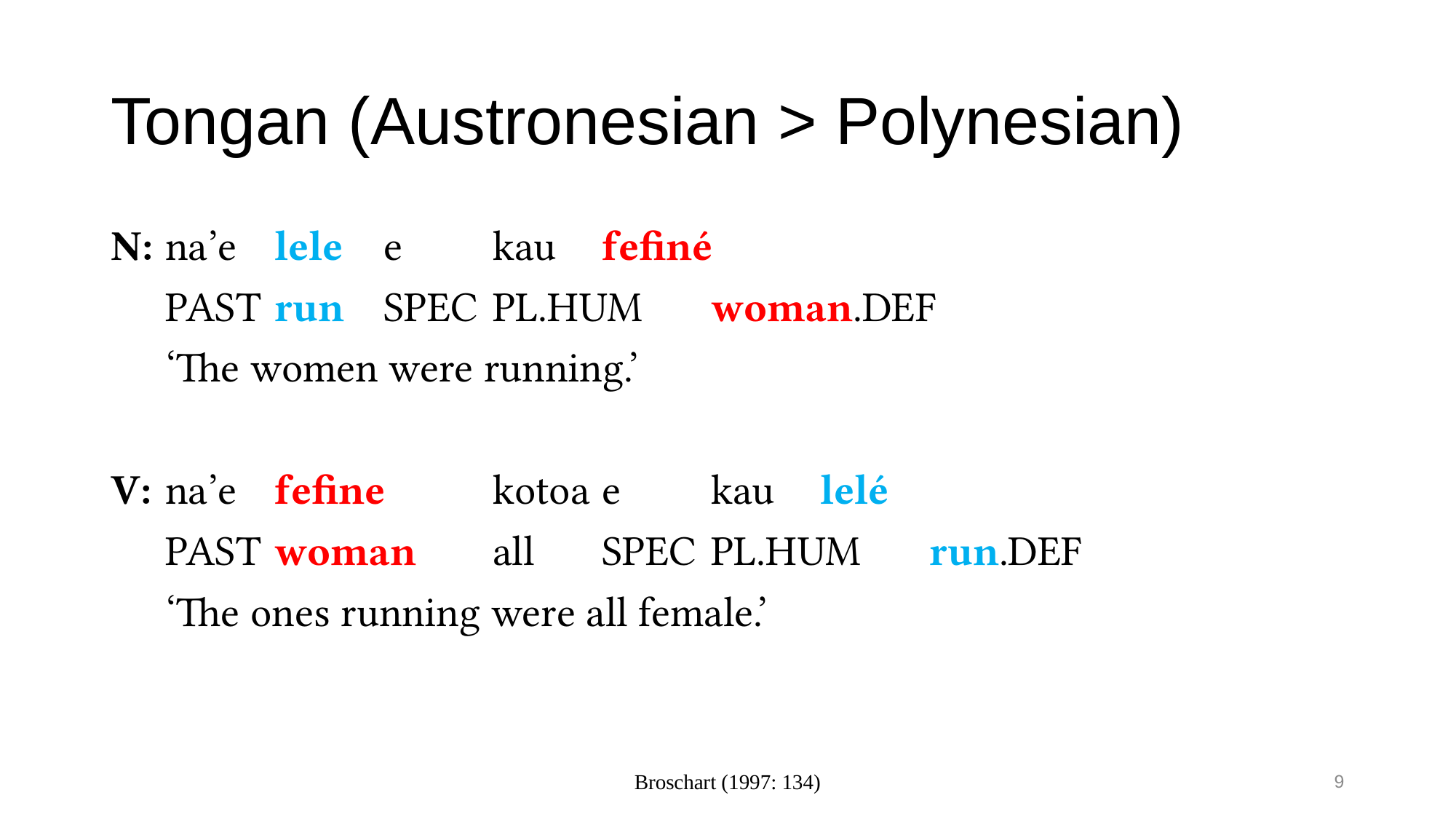

# Tongan (Austronesian > Polynesian)
N:	na’e	lele	e	kau	fefiné
PAST	run	SPEC	PL.HUM	woman.DEF
‘The women were running.’

V:	na’e	fefine	kotoa	e	kau	lelé
PAST	woman	all	SPEC	PL.HUM	run.DEF
‘The ones running were all female.’
Broschart (1997: 134)
9